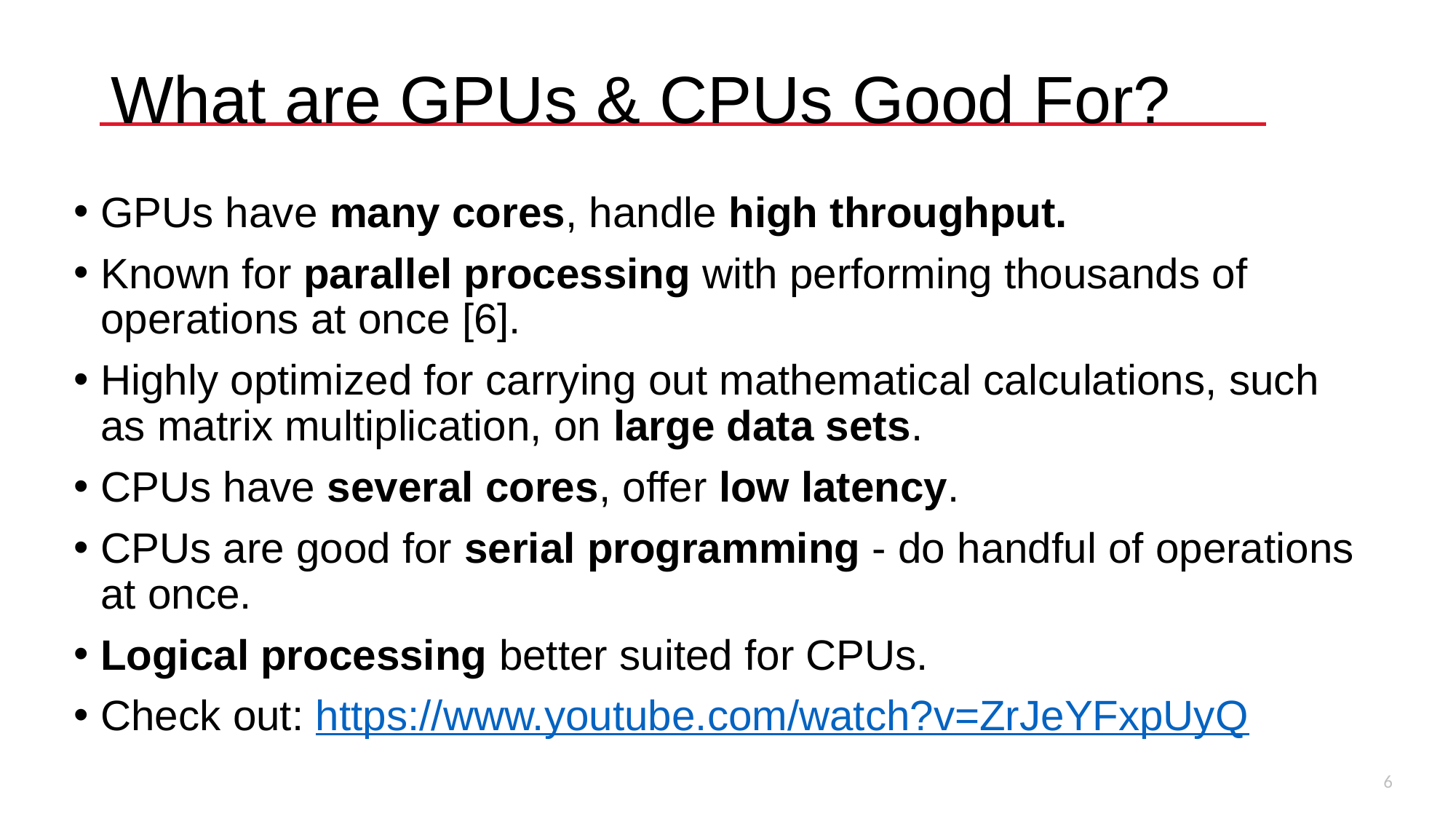

# What are GPUs & CPUs Good For?
GPUs have many cores, handle high throughput.
Known for parallel processing with performing thousands of operations at once [6].
Highly optimized for carrying out mathematical calculations, such as matrix multiplication, on large data sets.
CPUs have several cores, offer low latency.
CPUs are good for serial programming - do handful of operations at once.
Logical processing better suited for CPUs.
Check out: https://www.youtube.com/watch?v=ZrJeYFxpUyQ
6